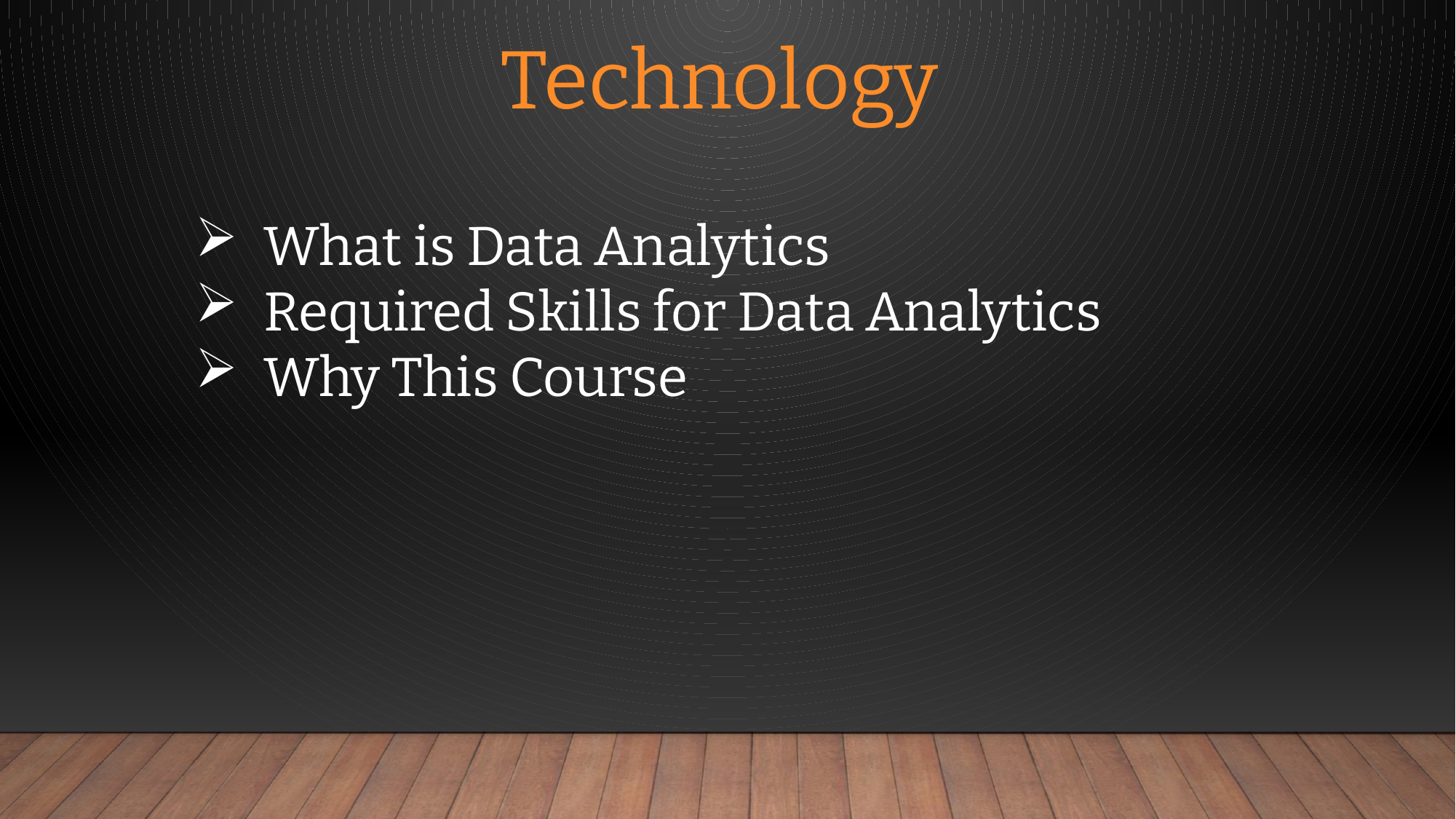

Technology

What is Data Analytics
Required Skills for Data Analytics
Why This Course